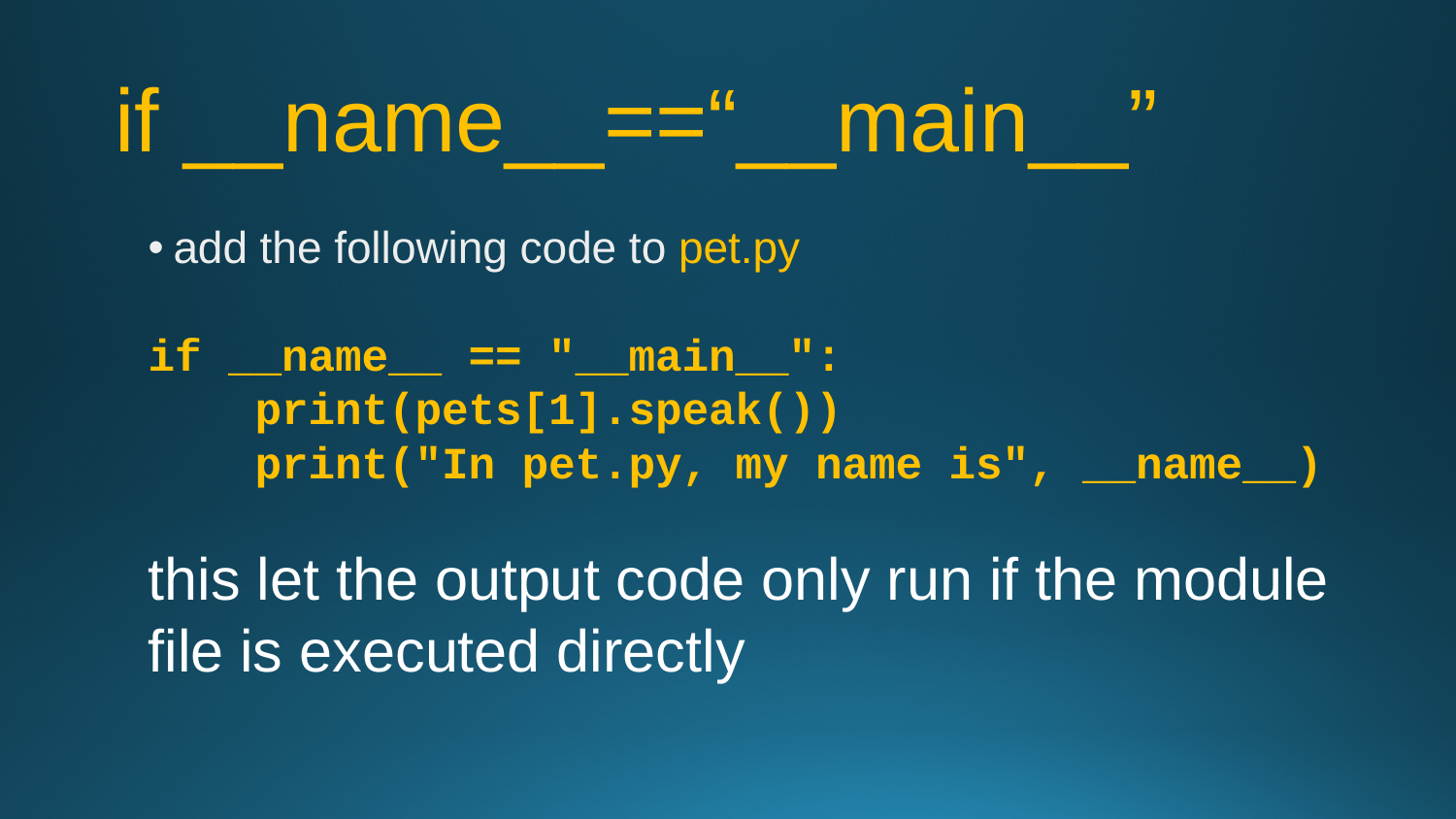

# if __name__==“__main__”
add the following code to pet.py

if __name__ == "__main__":
    print(pets[1].speak())
    print("In pet.py, my name is", __name__)

this let the output code only run if the module file is executed directly